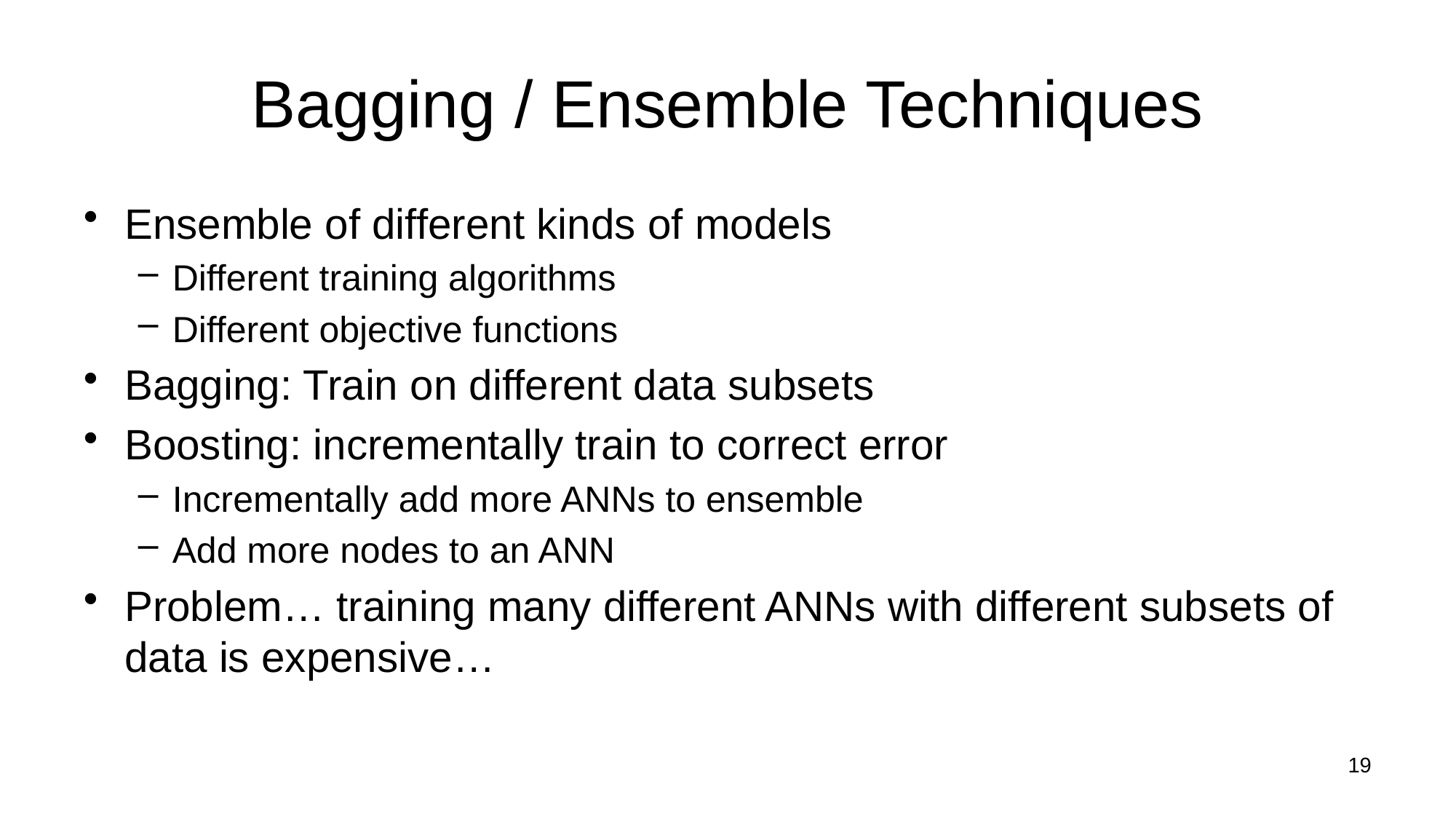

# Bagging / Ensemble Techniques
Ensemble of different kinds of models
Different training algorithms
Different objective functions
Bagging: Train on different data subsets
Boosting: incrementally train to correct error
Incrementally add more ANNs to ensemble
Add more nodes to an ANN
Problem… training many different ANNs with different subsets of data is expensive…
19